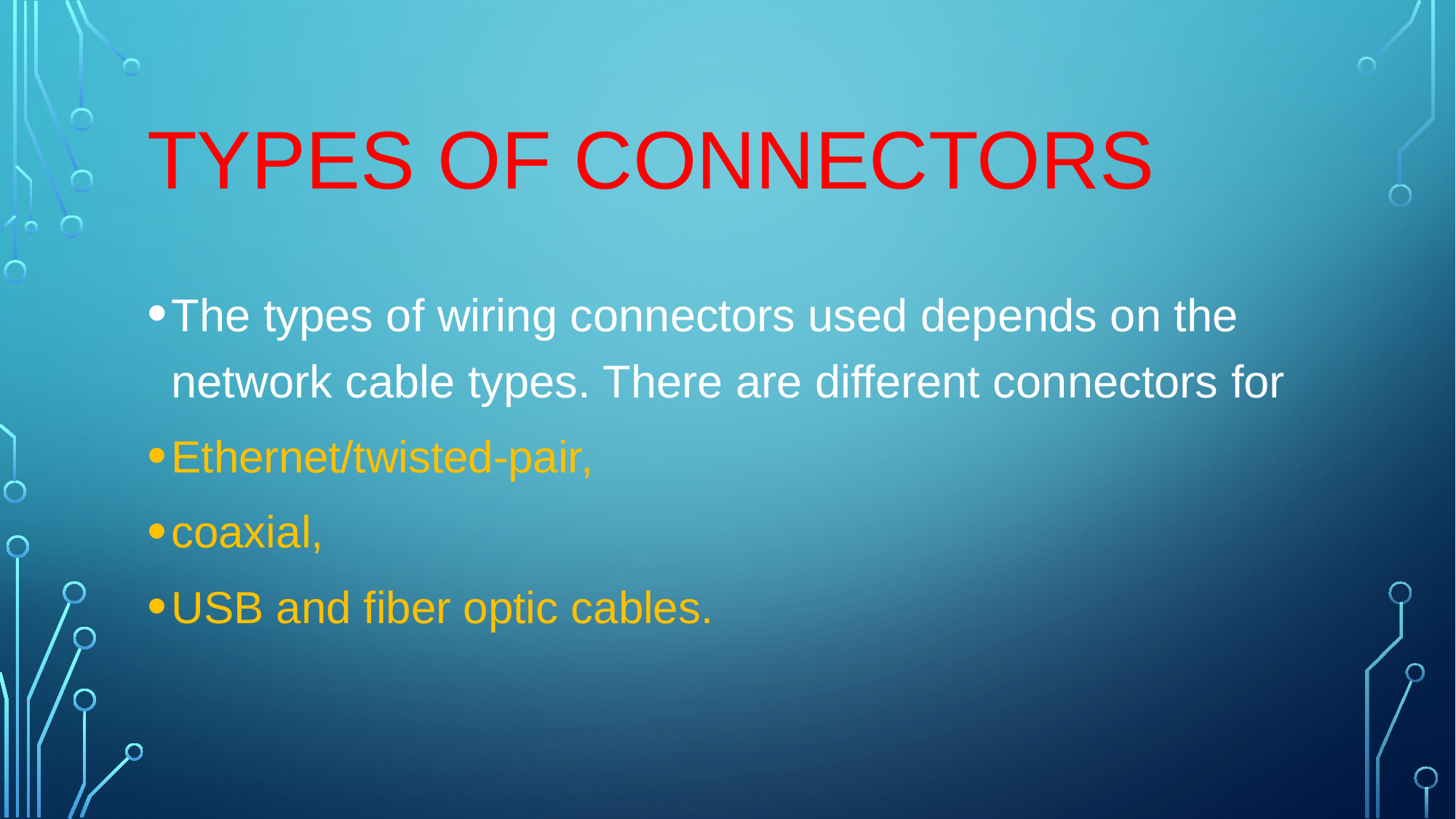

# Types of connectors
The types of wiring connectors used depends on the network cable types. There are different connectors for
Ethernet/twisted-pair,
coaxial,
USB and fiber optic cables.